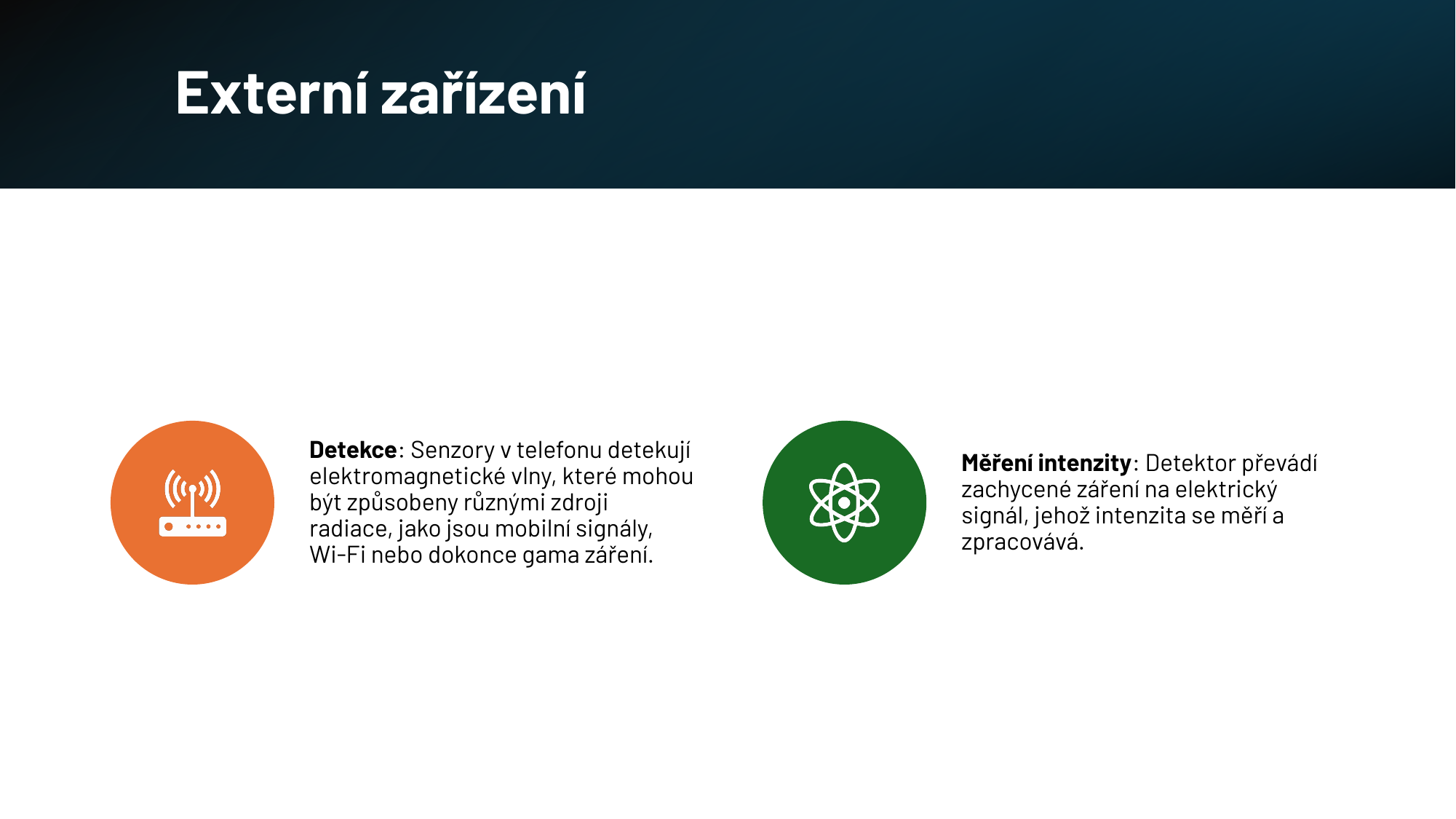

# Externí zařízení
Detekce: Senzory v telefonu detekují elektromagnetické vlny, které mohou být způsobeny různými zdroji radiace, jako jsou mobilní signály, Wi-Fi nebo dokonce gama záření.
Měření intenzity: Detektor převádí zachycené záření na elektrický signál, jehož intenzita se měří a zpracovává.